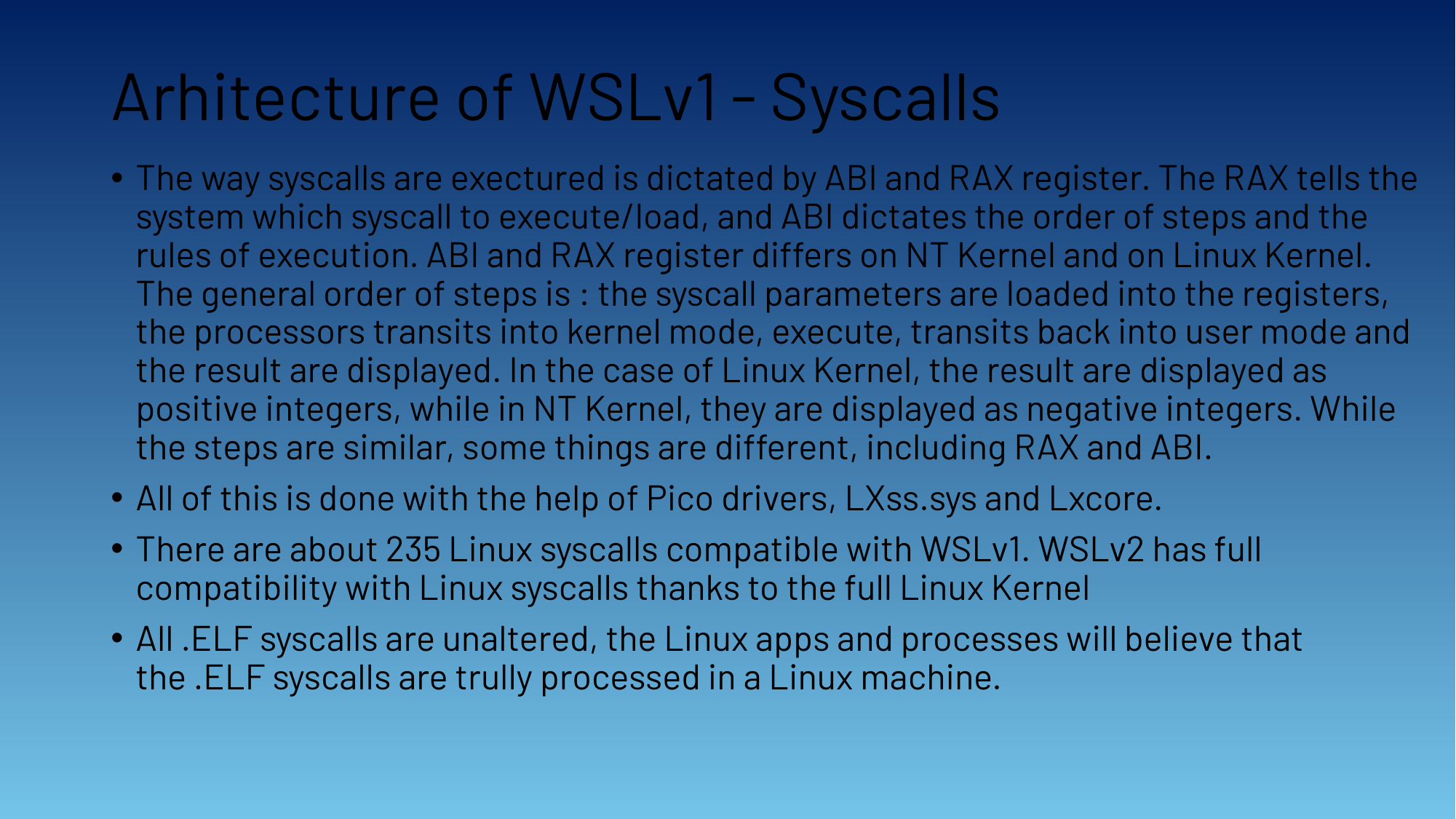

# Arhitecture of WSLv1 - Syscalls
The way syscalls are exectured is dictated by ABI and RAX register. The RAX tells the system which syscall to execute/load, and ABI dictates the order of steps and the rules of execution. ABI and RAX register differs on NT Kernel and on Linux Kernel.
The general order of steps is : the syscall parameters are loaded into the registers, the processors transits into kernel mode, execute, transits back into user mode and the result are displayed. In the case of Linux Kernel, the result are displayed as positive integers, while in NT Kernel, they are displayed as negative integers. While the steps are similar, some things are different, including RAX and ABI.
All of this is done with the help of Pico drivers, LXss.sys and Lxcore.
There are about 235 Linux syscalls compatible with WSLv1. WSLv2 has full compatibility with Linux syscalls thanks to the full Linux Kernel
All .ELF syscalls are unaltered, the Linux apps and processes will believe that the .ELF syscalls are trully processed in a Linux machine.